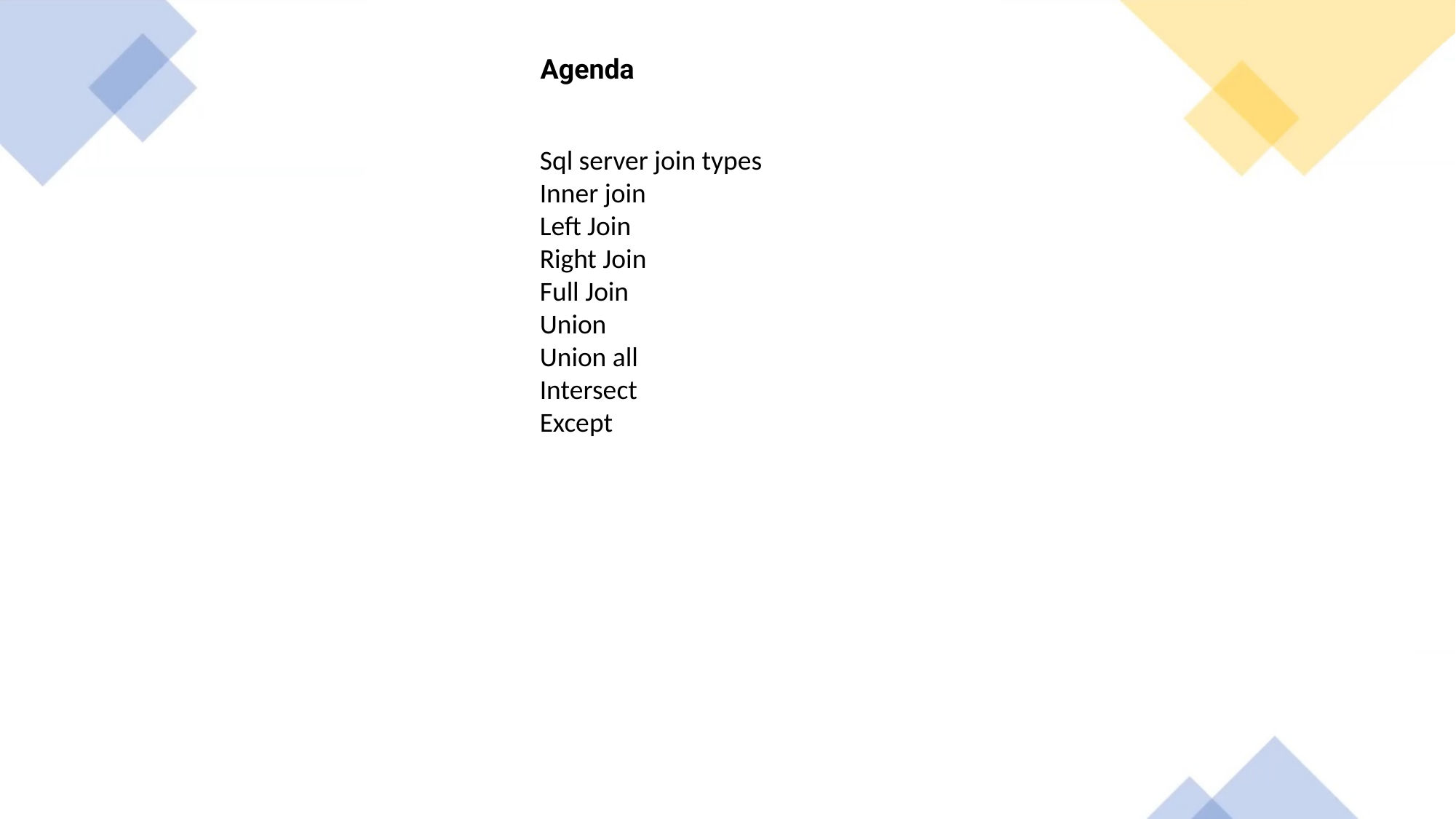

Agenda
Sql server join types
Inner join
Left Join
Right Join
Full Join
Union
Union all
Intersect
Except